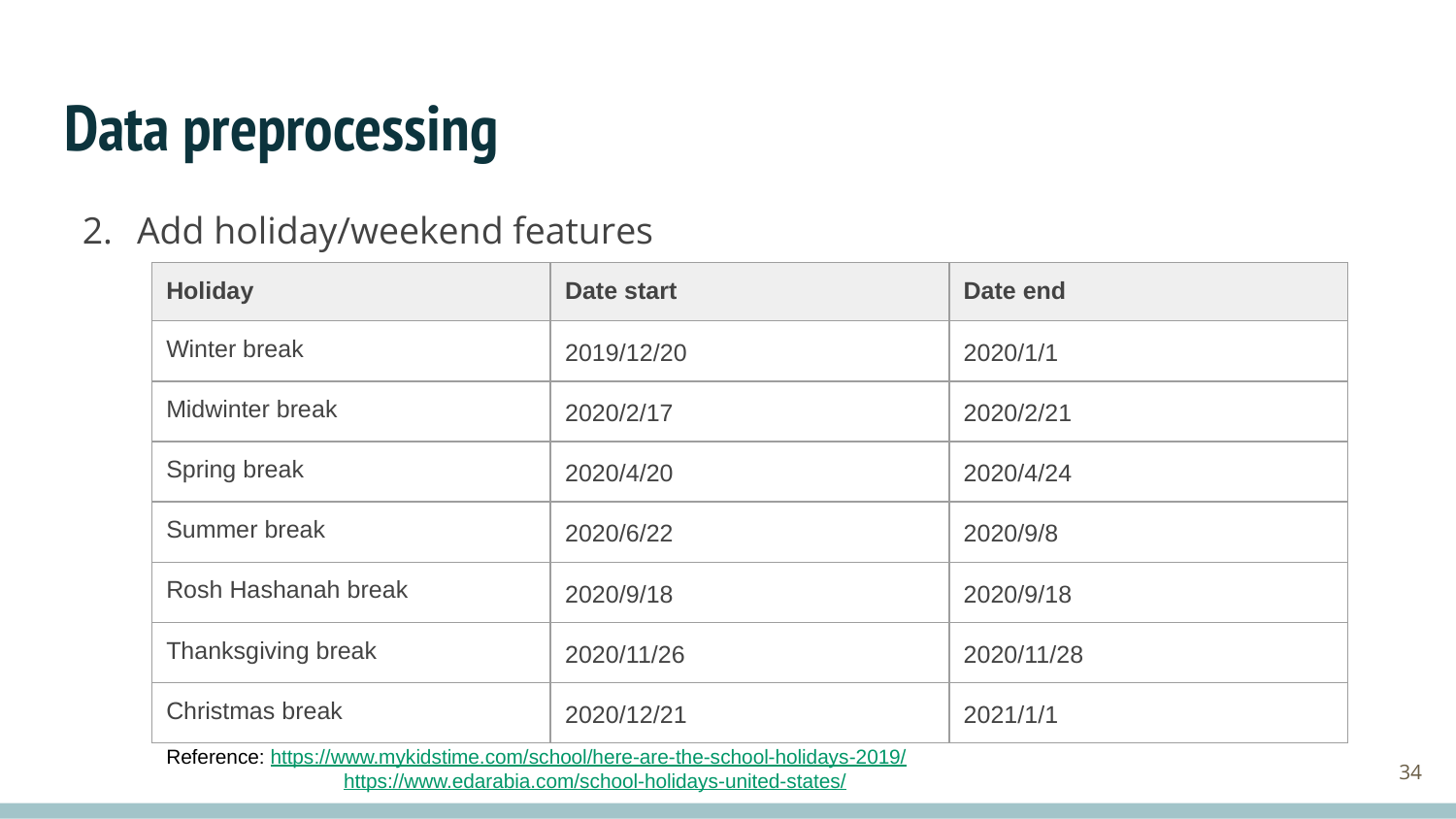

# Data preprocessing
Add holiday/weekend features
| Holiday | Date start | Date end |
| --- | --- | --- |
| Winter break | 2019/12/20 | 2020/1/1 |
| Midwinter break | 2020/2/17 | 2020/2/21 |
| Spring break | 2020/4/20 | 2020/4/24 |
| Summer break | 2020/6/22 | 2020/9/8 |
| Rosh Hashanah break | 2020/9/18 | 2020/9/18 |
| Thanksgiving break | 2020/11/26 | 2020/11/28 |
| Christmas break | 2020/12/21 | 2021/1/1 |
Reference: https://www.mykidstime.com/school/here-are-the-school-holidays-2019/
	      https://www.edarabia.com/school-holidays-united-states/
34